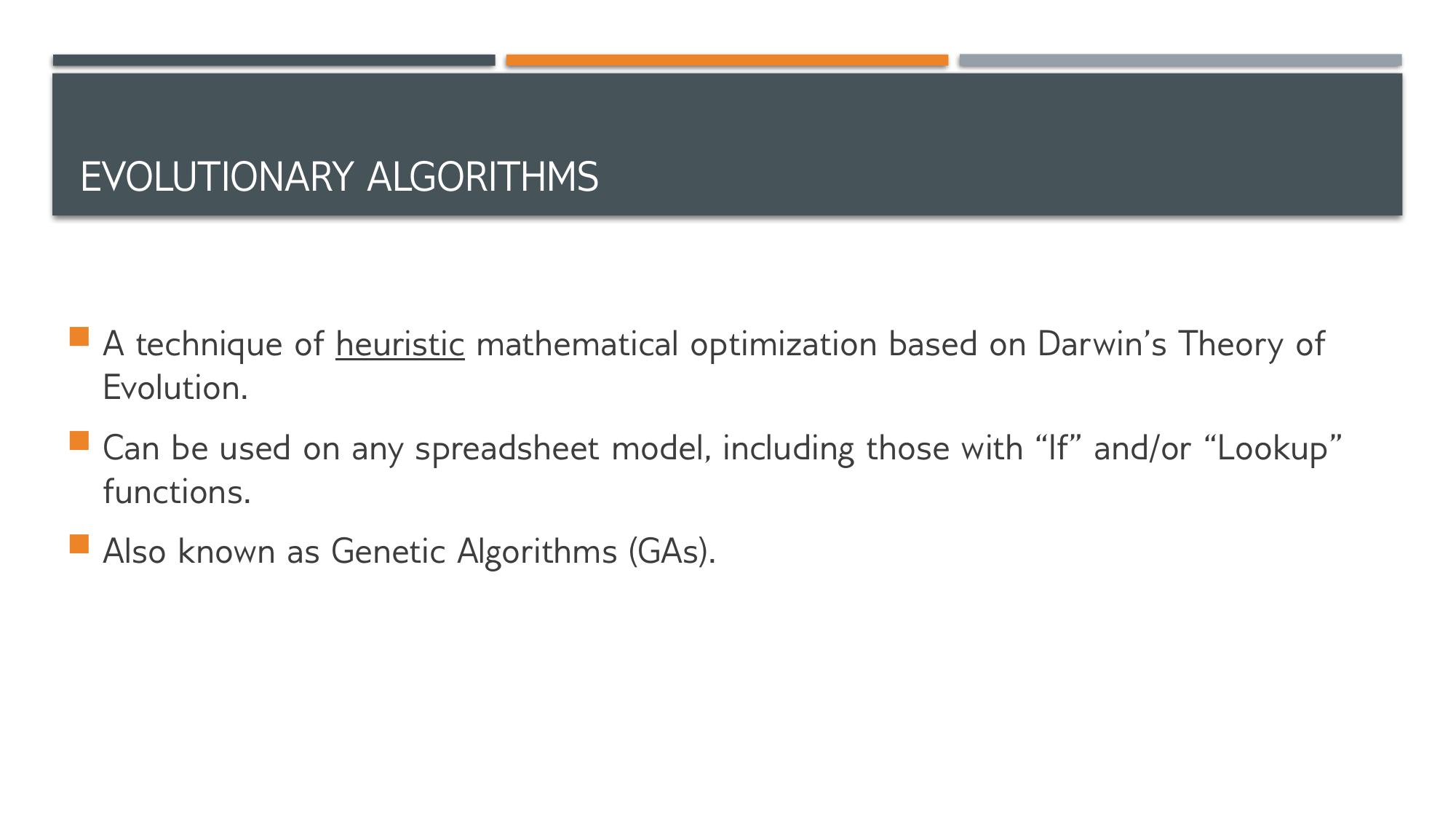

# Evolutionary Algorithms
A technique of heuristic mathematical optimization based on Darwin’s Theory of Evolution.
Can be used on any spreadsheet model, including those with “If” and/or “Lookup” functions.
Also known as Genetic Algorithms (GAs).